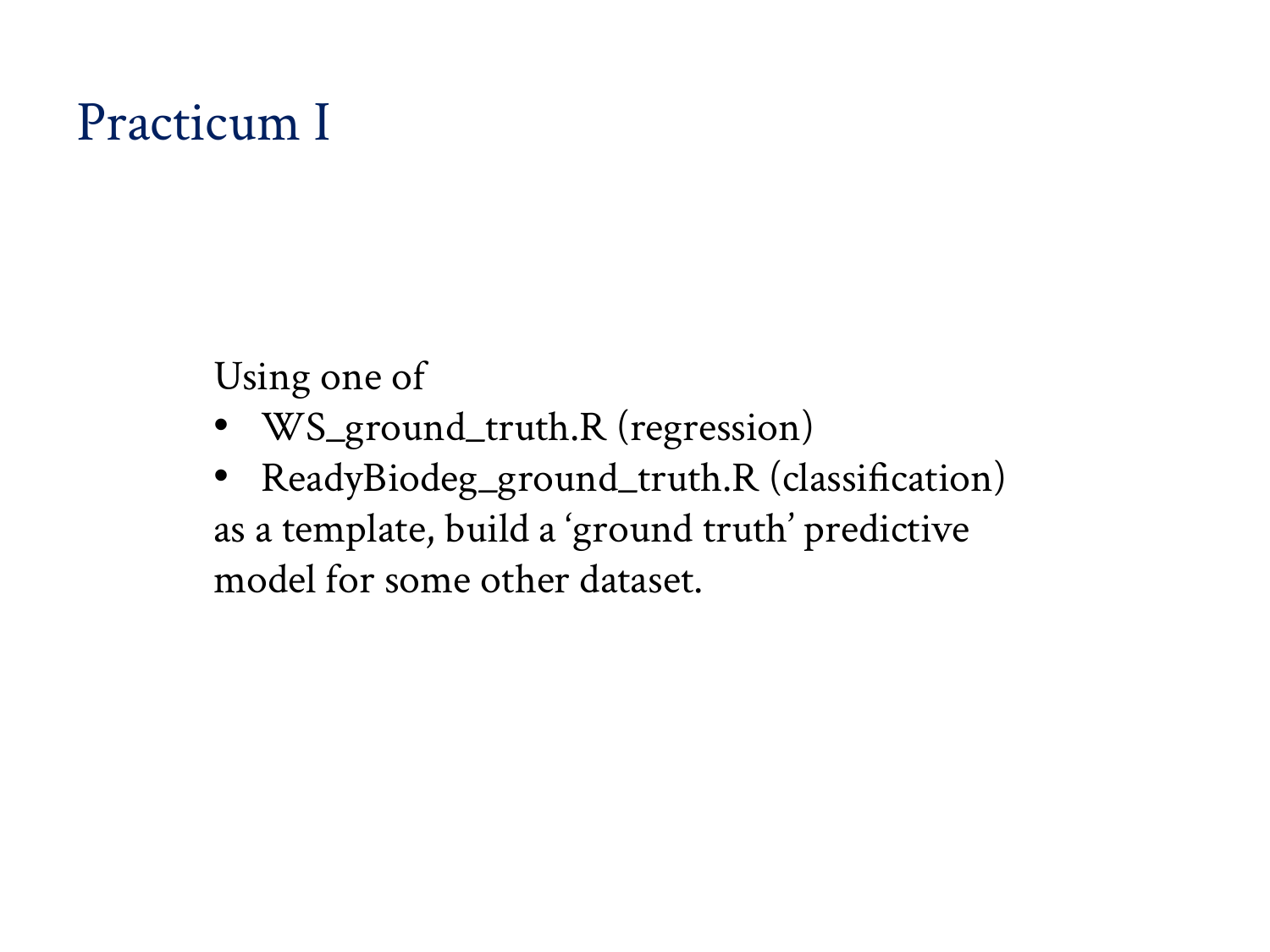

# Practicum I
Using one of
WS_ground_truth.R (regression)
ReadyBiodeg_ground_truth.R (classification)
as a template, build a ‘ground truth’ predictive model for some other dataset.